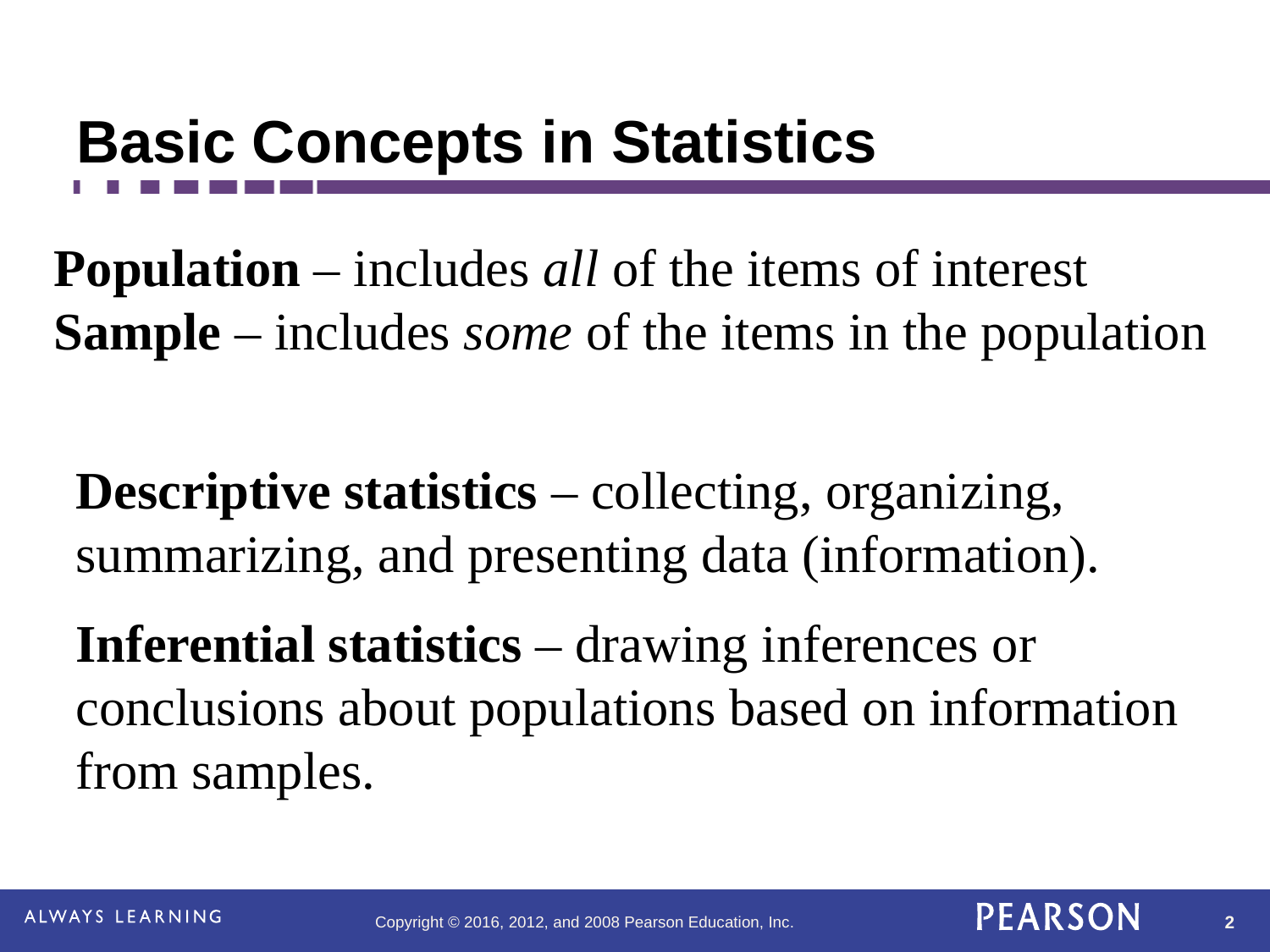

# Basic Concepts in Statistics
Population – includes all of the items of interest Sample – includes some of the items in the population
Descriptive statistics – collecting, organizing, summarizing, and presenting data (information).
Inferential statistics – drawing inferences or conclusions about populations based on information from samples.